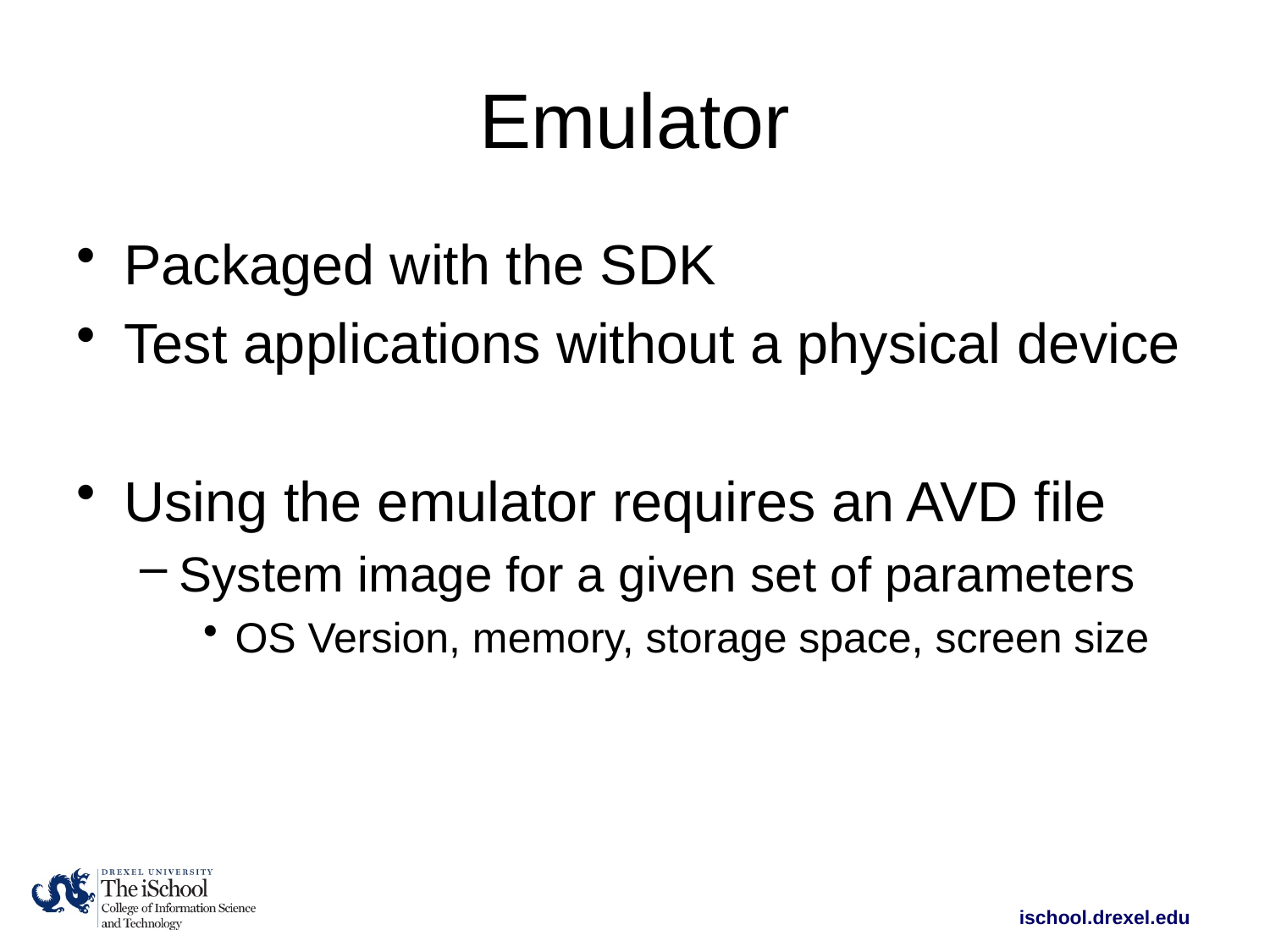

# Emulator
Packaged with the SDK
Test applications without a physical device

Using the emulator requires an AVD file
System image for a given set of parameters
OS Version, memory, storage space, screen size